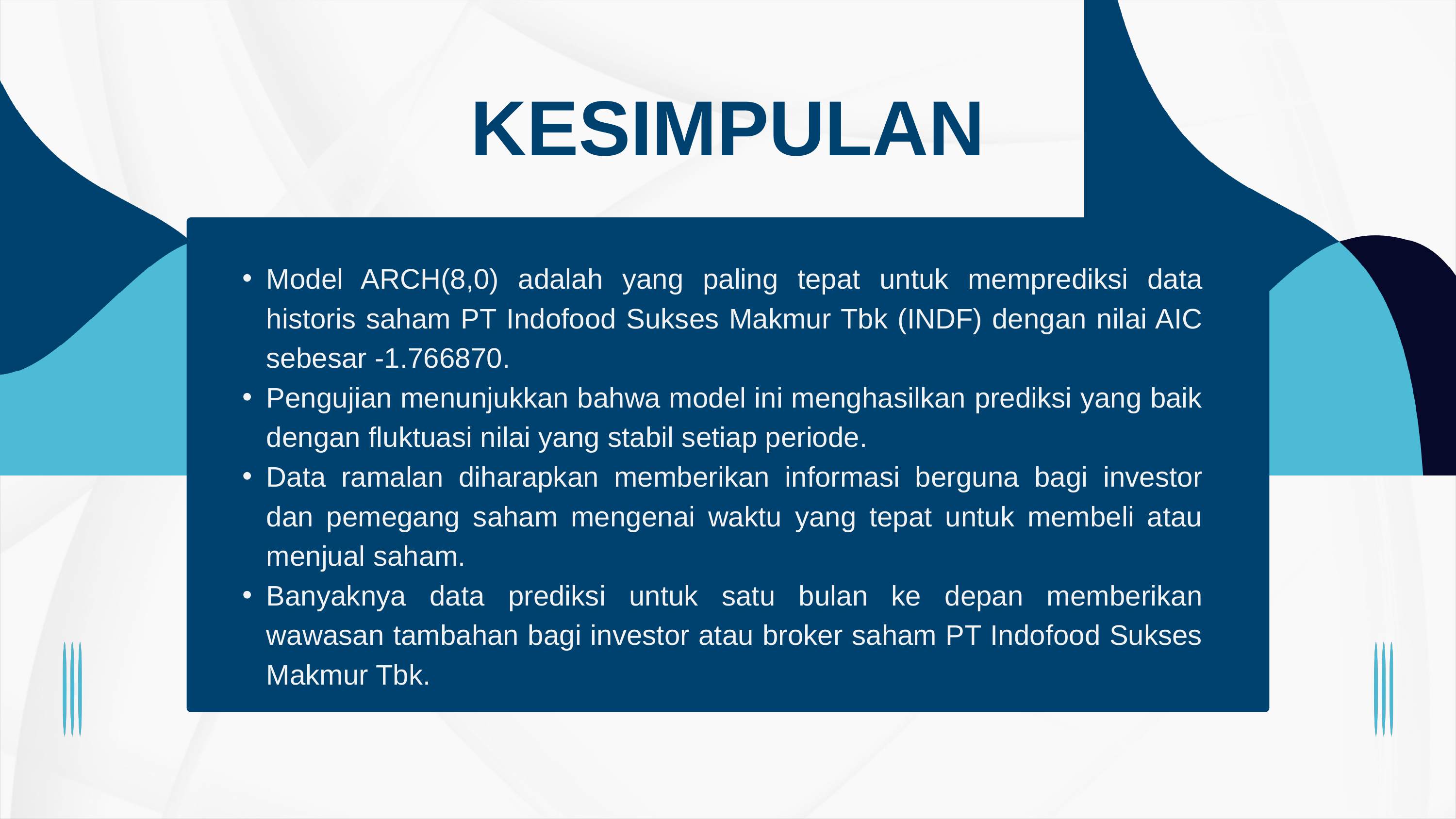

KESIMPULAN

Model ARCH(8,0) adalah yang paling tepat untuk memprediksi data historis saham PT Indofood Sukses Makmur Tbk (INDF) dengan nilai AIC sebesar -1.766870.
Pengujian menunjukkan bahwa model ini menghasilkan prediksi yang baik dengan fluktuasi nilai yang stabil setiap periode.
Data ramalan diharapkan memberikan informasi berguna bagi investor dan pemegang saham mengenai waktu yang tepat untuk membeli atau menjual saham.
Banyaknya data prediksi untuk satu bulan ke depan memberikan wawasan tambahan bagi investor atau broker saham PT Indofood Sukses Makmur Tbk.